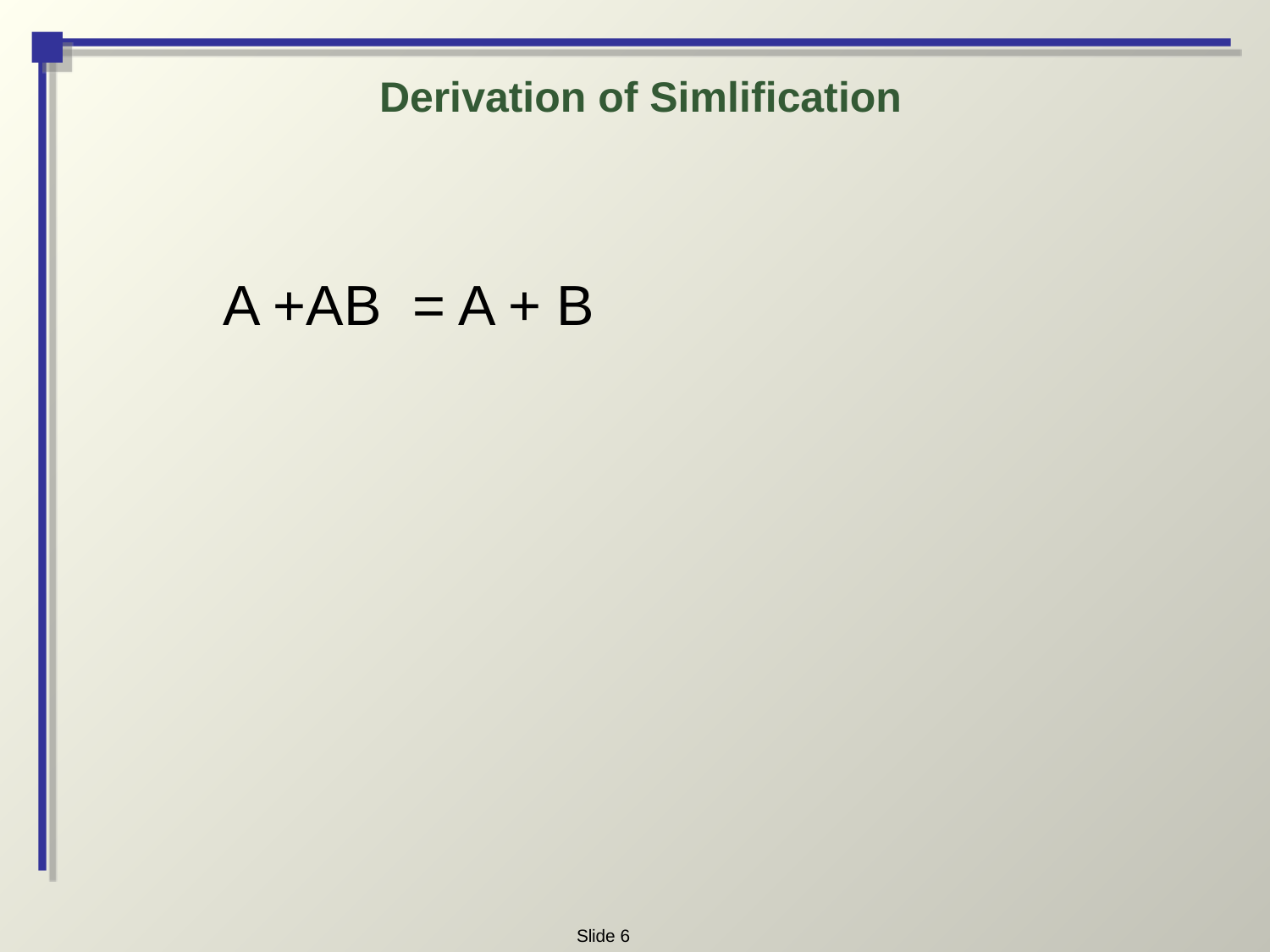

Derivation of Simlification
   A +AB  = A + B